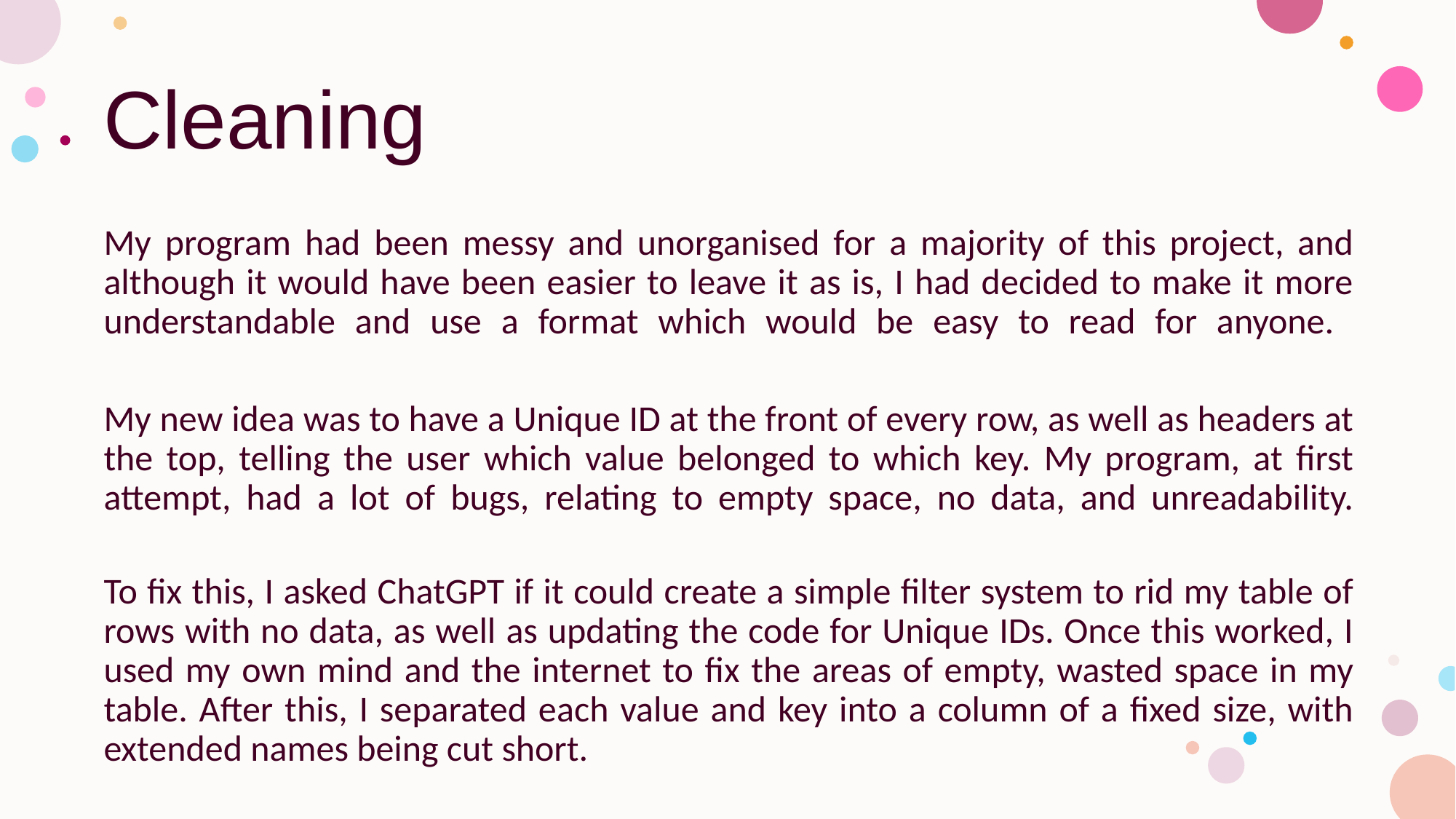

# Cleaning
My program had been messy and unorganised for a majority of this project, and although it would have been easier to leave it as is, I had decided to make it more understandable and use a format which would be easy to read for anyone.
My new idea was to have a Unique ID at the front of every row, as well as headers at the top, telling the user which value belonged to which key. My program, at first attempt, had a lot of bugs, relating to empty space, no data, and unreadability.
To fix this, I asked ChatGPT if it could create a simple filter system to rid my table of rows with no data, as well as updating the code for Unique IDs. Once this worked, I used my own mind and the internet to fix the areas of empty, wasted space in my table. After this, I separated each value and key into a column of a fixed size, with extended names being cut short.